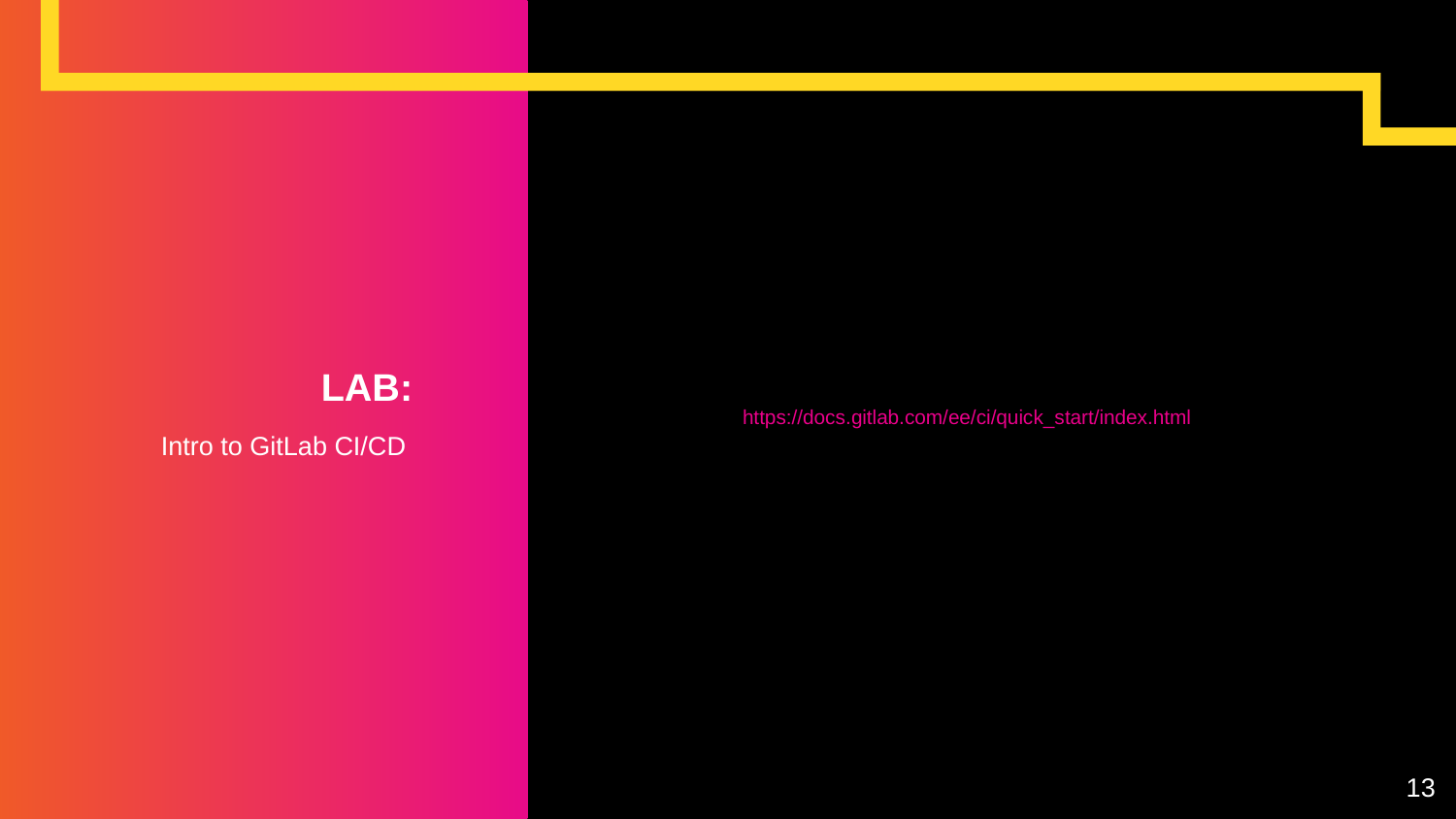

# LAB:
https://docs.gitlab.com/ee/ci/quick_start/index.html
Intro to GitLab CI/CD
13